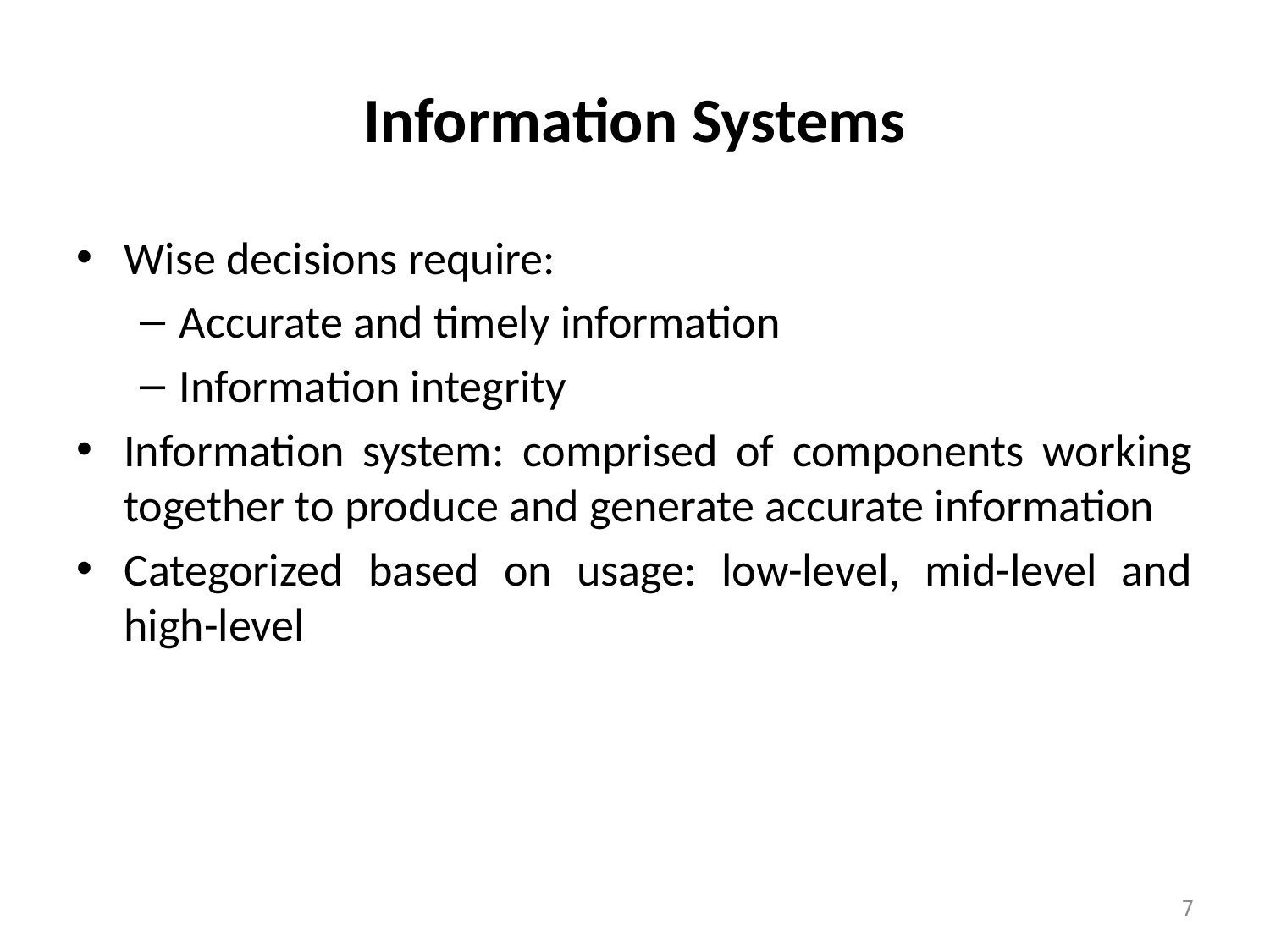

# Information Systems
Wise decisions require:
Accurate and timely information
Information integrity
Information system: comprised of components working together to produce and generate accurate information
Categorized based on usage: low-level, mid-level and high-level
7